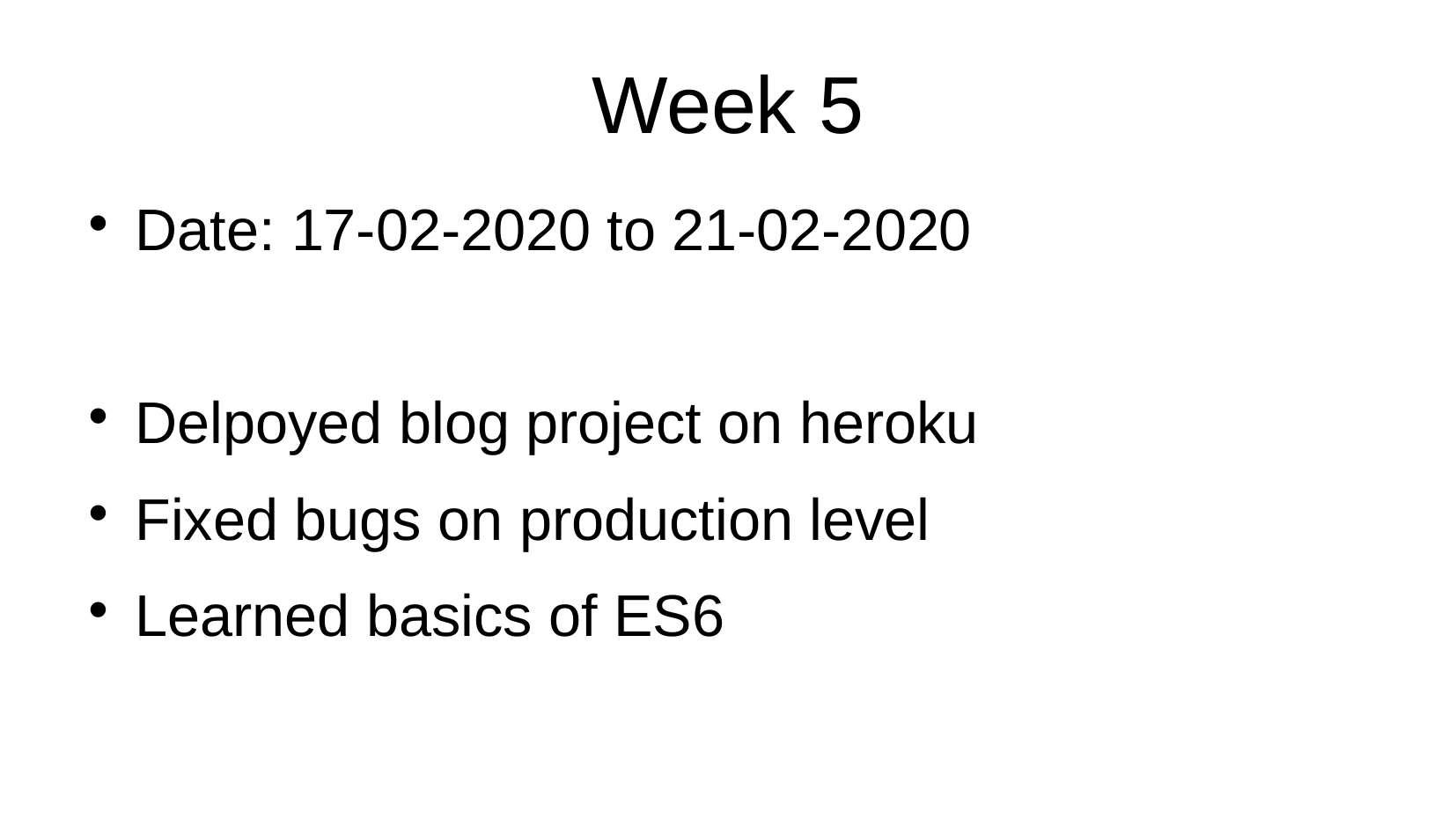

Week 5
Date: 17-02-2020 to 21-02-2020

Delpoyed blog project on heroku
Fixed bugs on production level
Learned basics of ES6